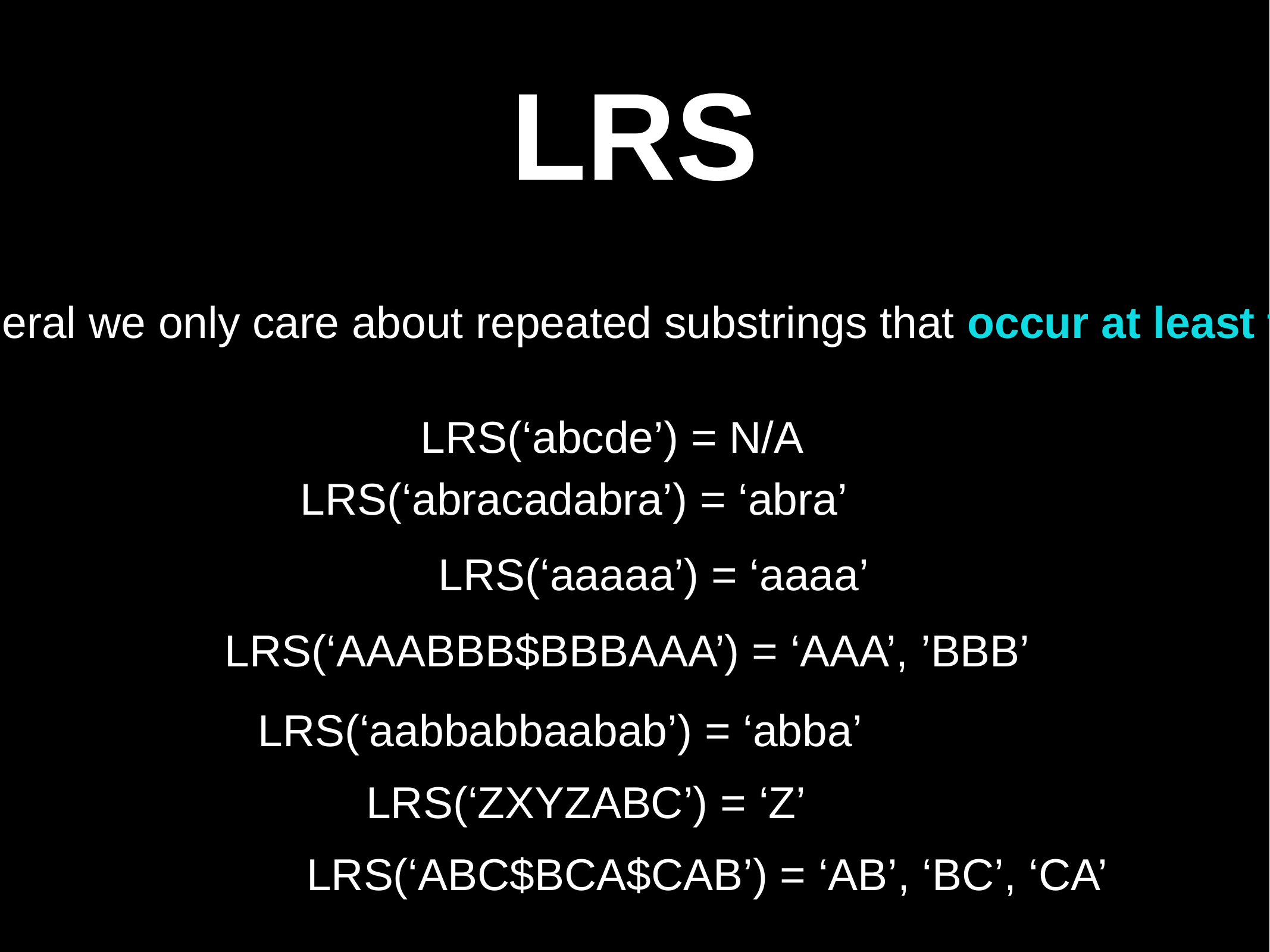

# LRS
In general we only care about repeated substrings that occur at least twice.
LRS(‘abcde’) = N/A
LRS(‘abracadabra’) = ‘abra’
LRS(‘aaaaa’) = ‘aaaa’
LRS(‘AAABBB$BBBAAA’) = ‘AAA’, ’BBB’
LRS(‘aabbabbaabab’) = ‘abba’
LRS(‘ZXYZABC’) = ‘Z’
LRS(‘ABC$BCA$CAB’) = ‘AB’, ‘BC’, ‘CA’